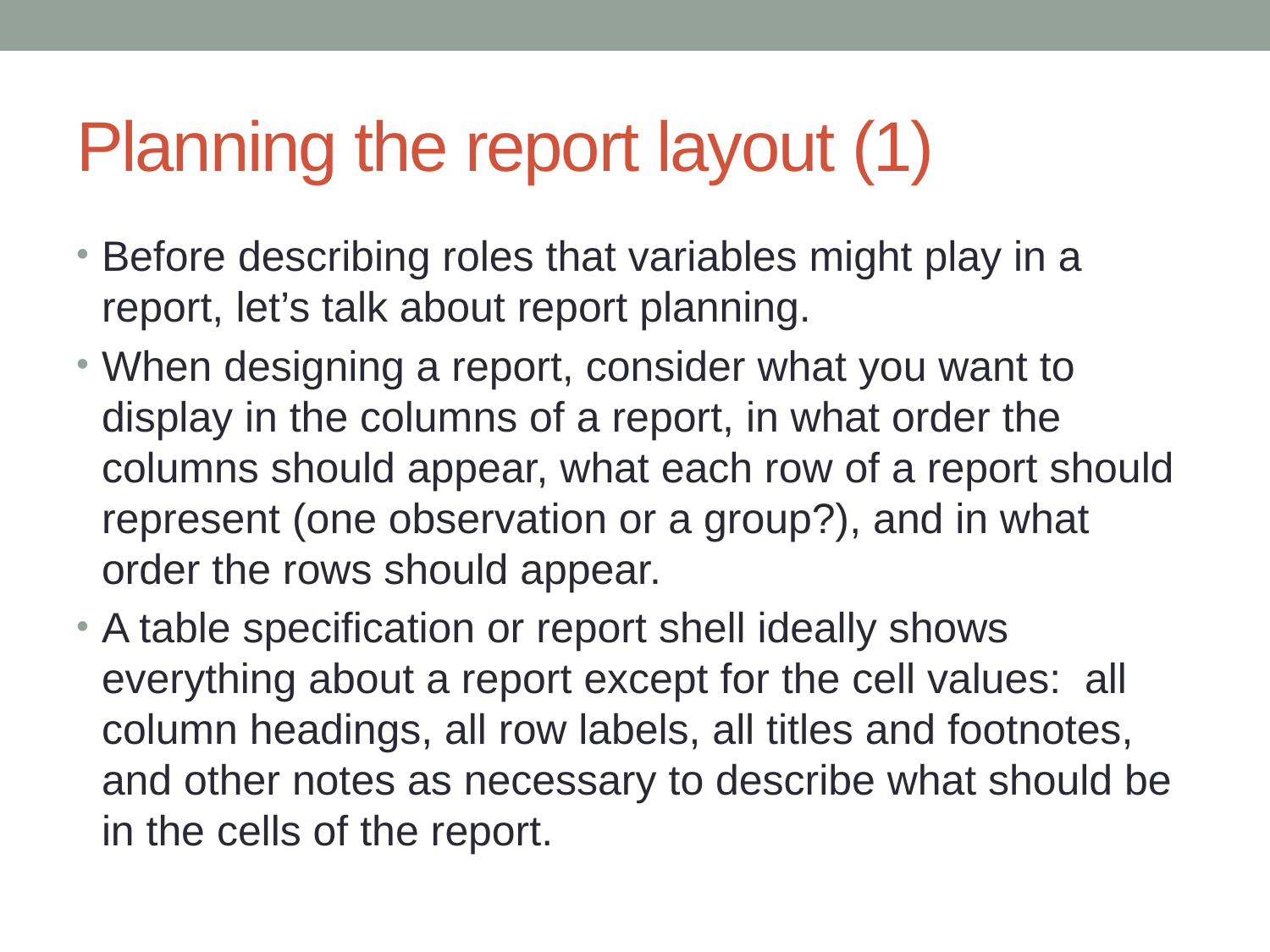

# Planning the report layout (1)
Before describing roles that variables might play in a report, let’s talk about report planning.
When designing a report, consider what you want to display in the columns of a report, in what order the columns should appear, what each row of a report should represent (one observation or a group?), and in what order the rows should appear.
A table specification or report shell ideally shows everything about a report except for the cell values:  all column headings, all row labels, all titles and footnotes, and other notes as necessary to describe what should be in the cells of the report.